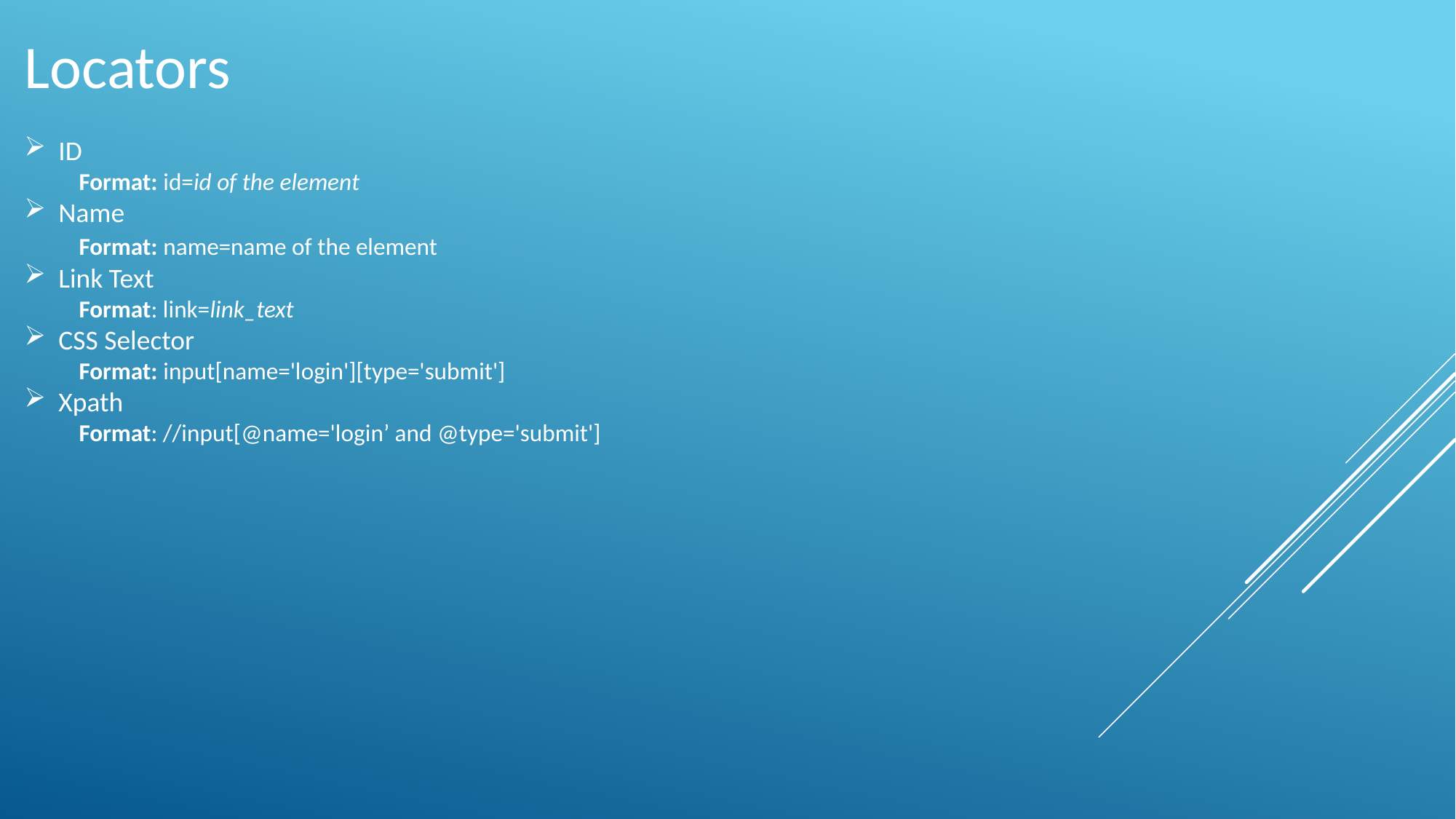

Locators

ID
Format: id=id of the element
Name
Format: name=name of the element
Link Text
Format: link=link_text
CSS Selector
Format: input[name='login'][type='submit']
Xpath
Format: //input[@name='login’ and @type='submit']